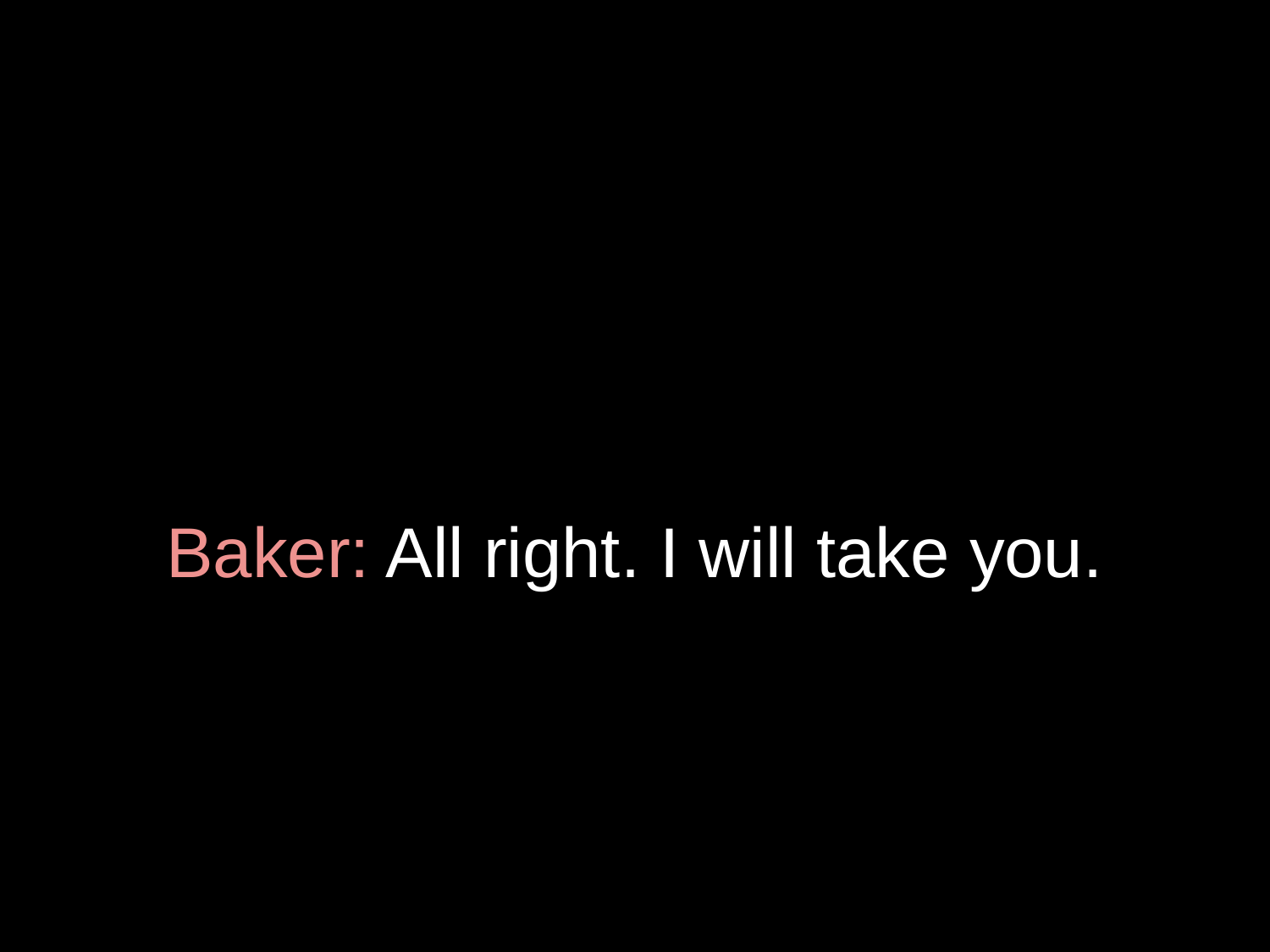

# Baker: All right. I will take you.